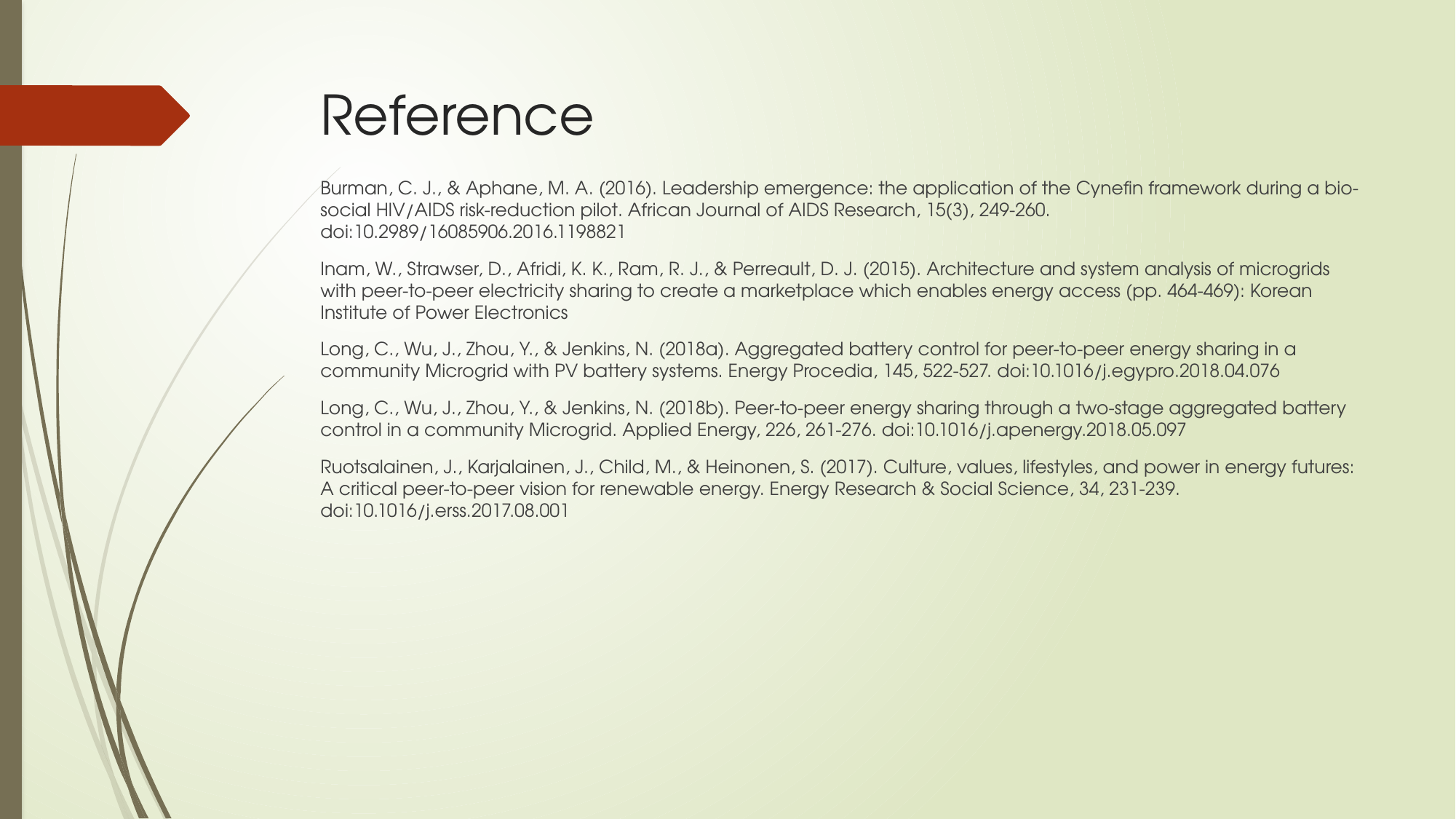

# Reference
Burman, C. J., & Aphane, M. A. (2016). Leadership emergence: the application of the Cynefin framework during a bio-social HIV/AIDS risk-reduction pilot. African Journal of AIDS Research, 15(3), 249-260. doi:10.2989/16085906.2016.1198821
Inam, W., Strawser, D., Afridi, K. K., Ram, R. J., & Perreault, D. J. (2015). Architecture and system analysis of microgrids with peer-to-peer electricity sharing to create a marketplace which enables energy access (pp. 464-469): Korean Institute of Power Electronics
Long, C., Wu, J., Zhou, Y., & Jenkins, N. (2018a). Aggregated battery control for peer-to-peer energy sharing in a community Microgrid with PV battery systems. Energy Procedia, 145, 522-527. doi:10.1016/j.egypro.2018.04.076
Long, C., Wu, J., Zhou, Y., & Jenkins, N. (2018b). Peer-to-peer energy sharing through a two-stage aggregated battery control in a community Microgrid. Applied Energy, 226, 261-276. doi:10.1016/j.apenergy.2018.05.097
Ruotsalainen, J., Karjalainen, J., Child, M., & Heinonen, S. (2017). Culture, values, lifestyles, and power in energy futures: A critical peer-to-peer vision for renewable energy. Energy Research & Social Science, 34, 231-239. doi:10.1016/j.erss.2017.08.001